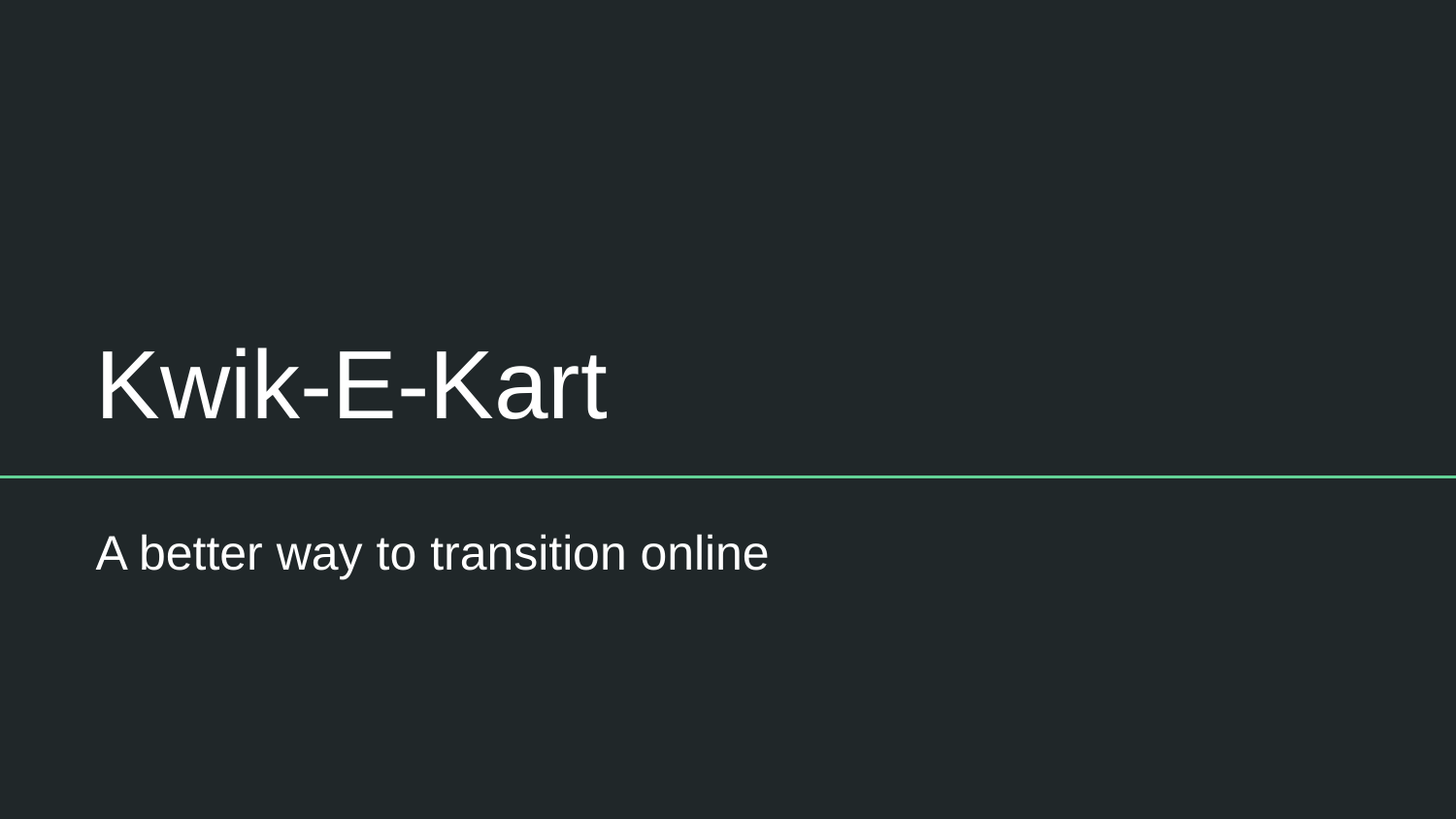

# Kwik-E-Kart
A better way to transition online